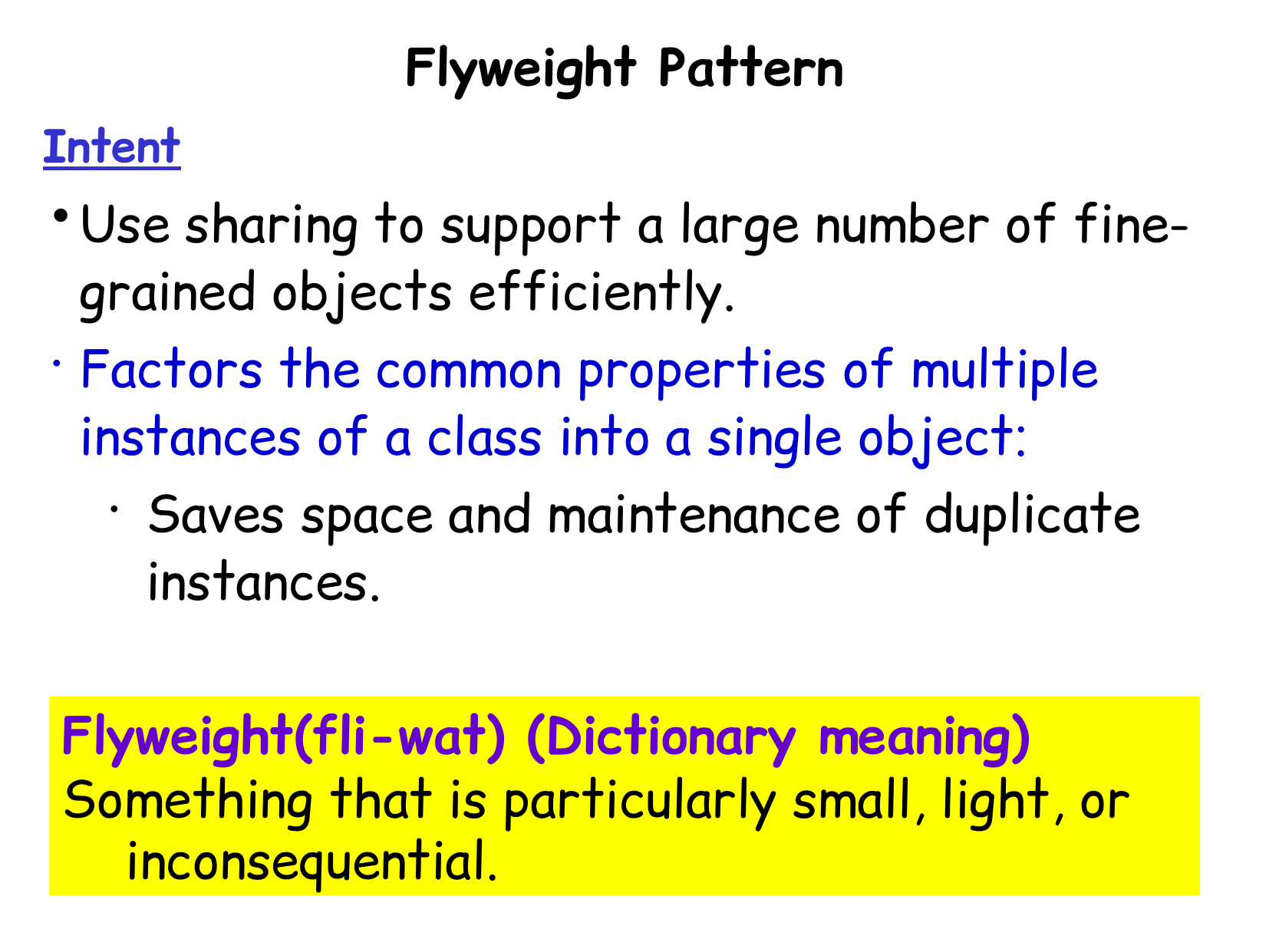

Flyweight Pattern
Intent
Use sharing to support a large number of fine-grained objects efficiently.
Factors the common properties of multiple instances of a class into a single object:
Saves space and maintenance of duplicate instances.
Flyweight(fli-wat) (Dictionary meaning)
Something that is particularly small, light, or inconsequential.